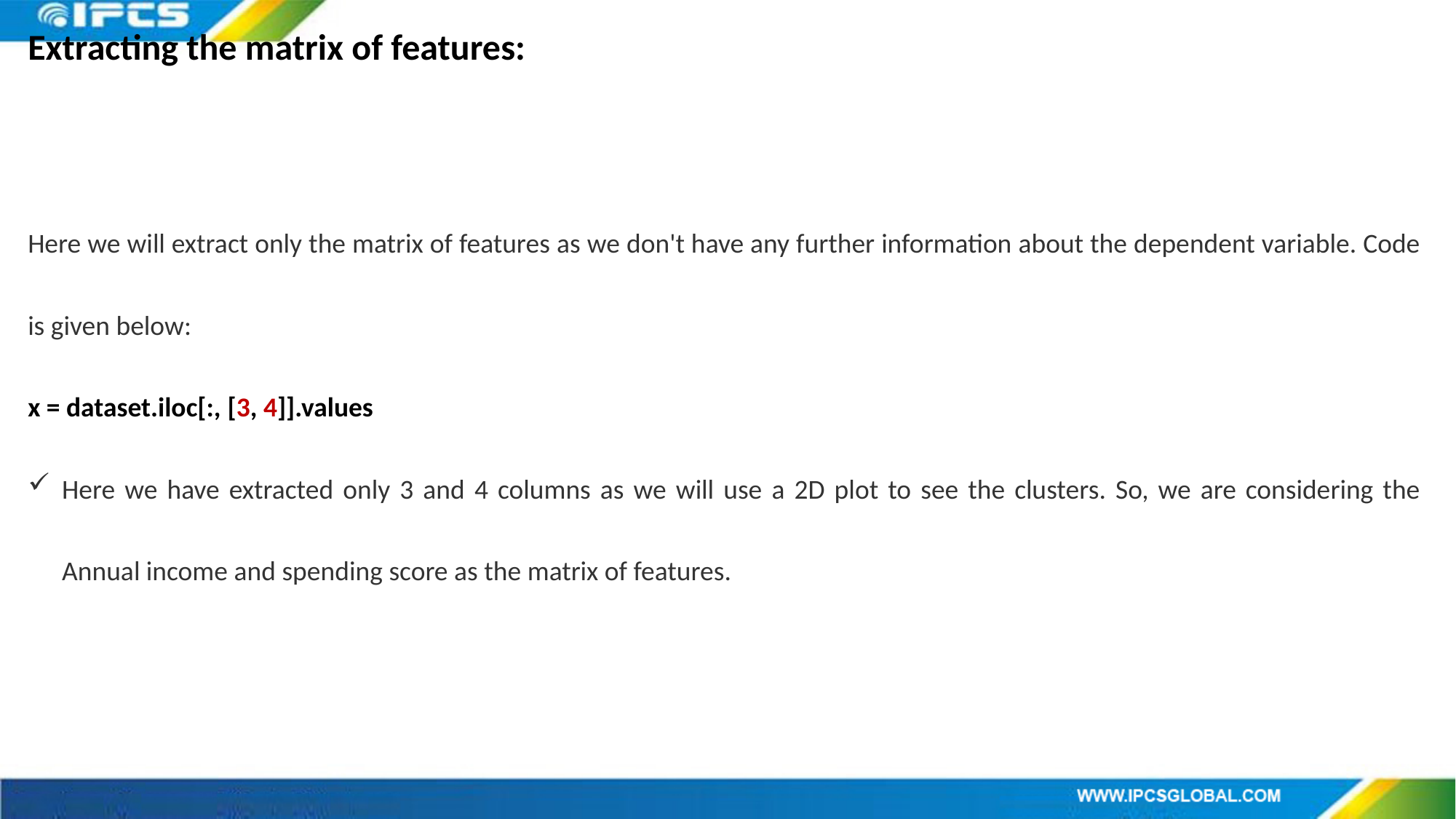

Extracting the matrix of features:

Here we will extract only the matrix of features as we don't have any further information about the dependent variable. Code is given below:
x = dataset.iloc[:, [3, 4]].values
Here we have extracted only 3 and 4 columns as we will use a 2D plot to see the clusters. So, we are considering the Annual income and spending score as the matrix of features.